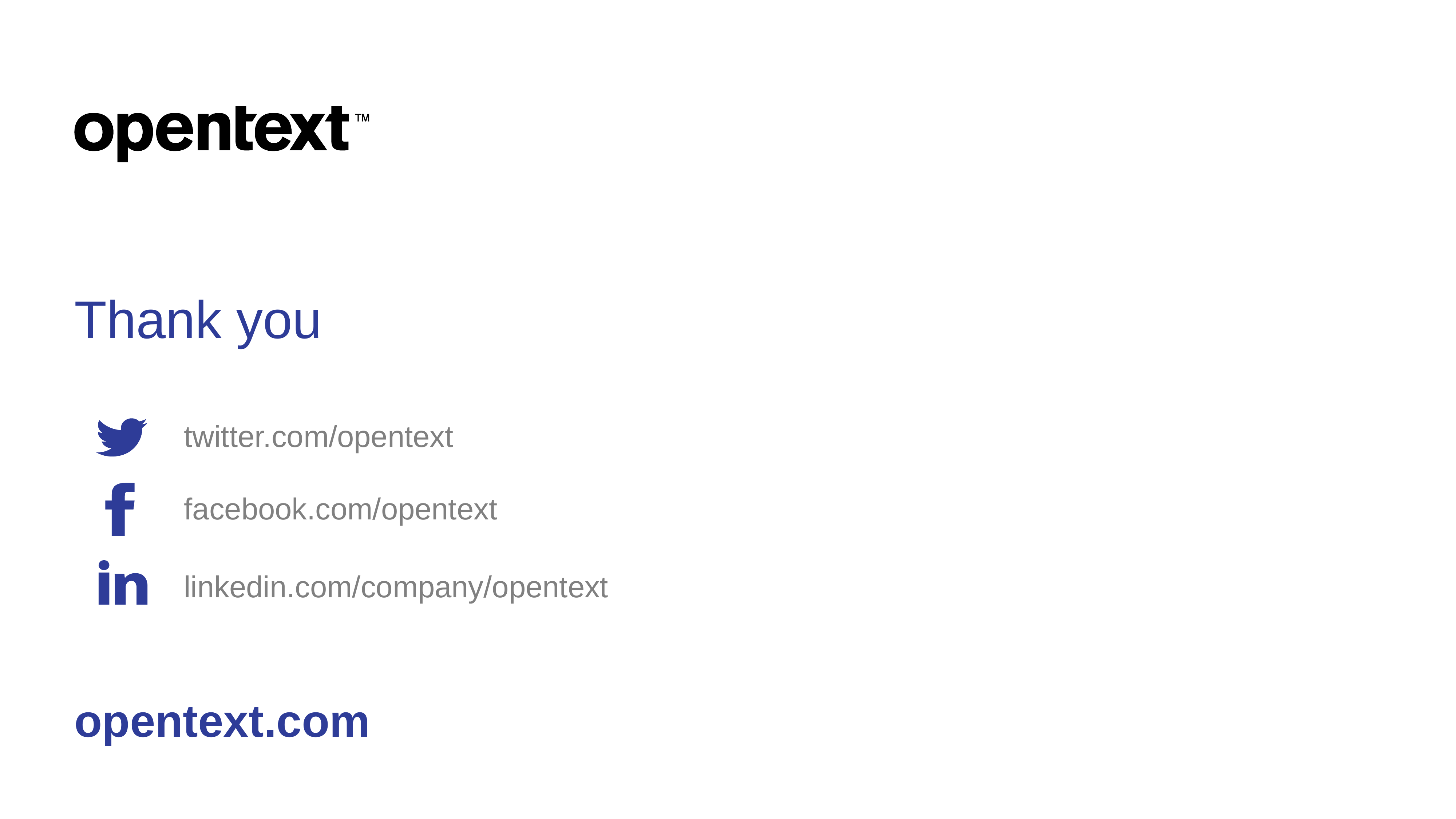

# Thank you
twitter.com/opentext

facebook.com/opentext

linkedin.com/company/opentext
opentext.com